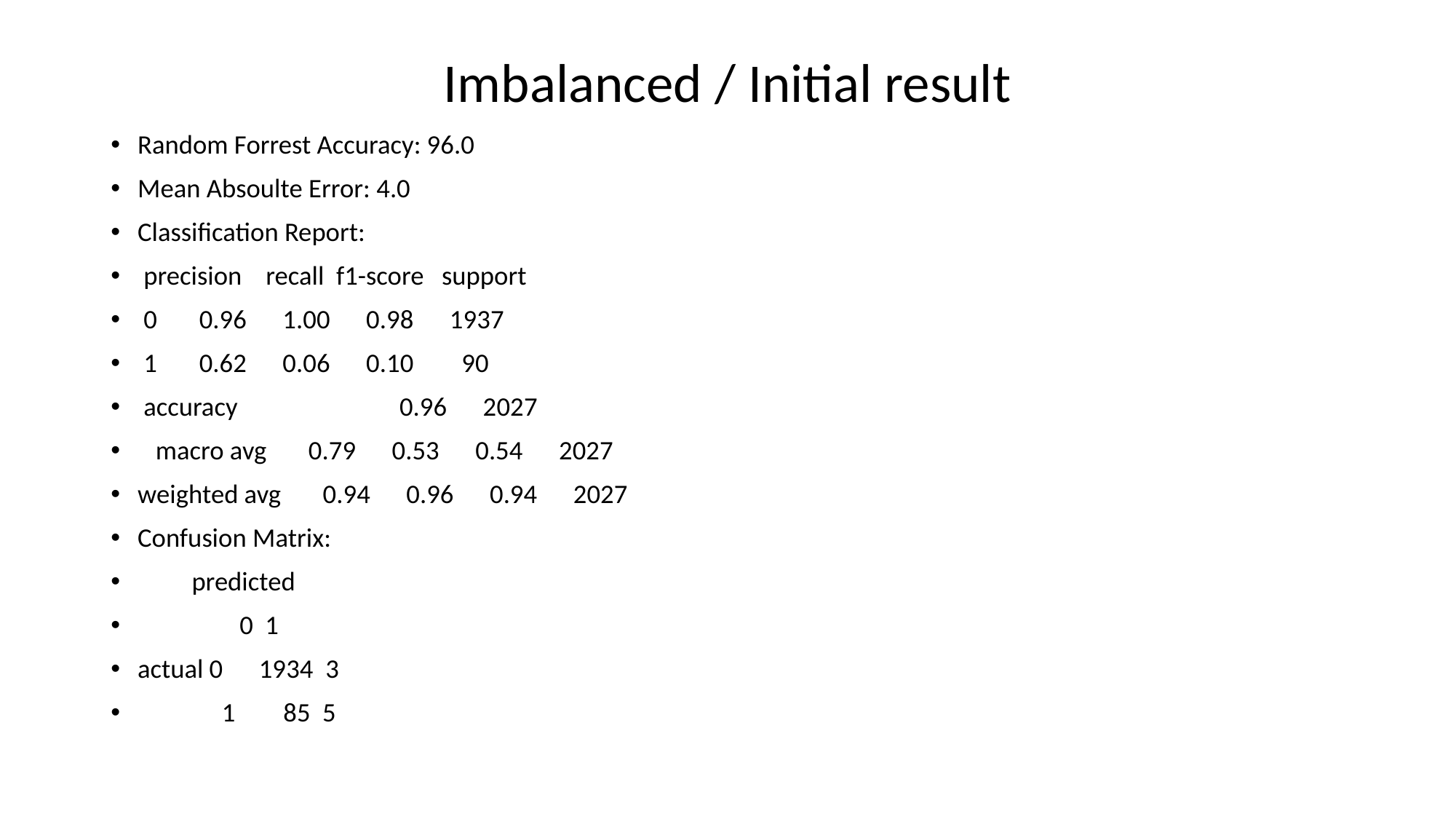

# Imbalanced / Initial result
Random Forrest Accuracy: 96.0
Mean Absoulte Error: 4.0
Classification Report:
 precision    recall  f1-score   support
 0       0.96      1.00      0.98      1937
 1       0.62      0.06      0.10        90
 accuracy                           0.96      2027
   macro avg       0.79      0.53      0.54      2027
weighted avg       0.94      0.96      0.94      2027
Confusion Matrix:
         predicted
                 0  1
actual 0      1934  3
              1        85  5